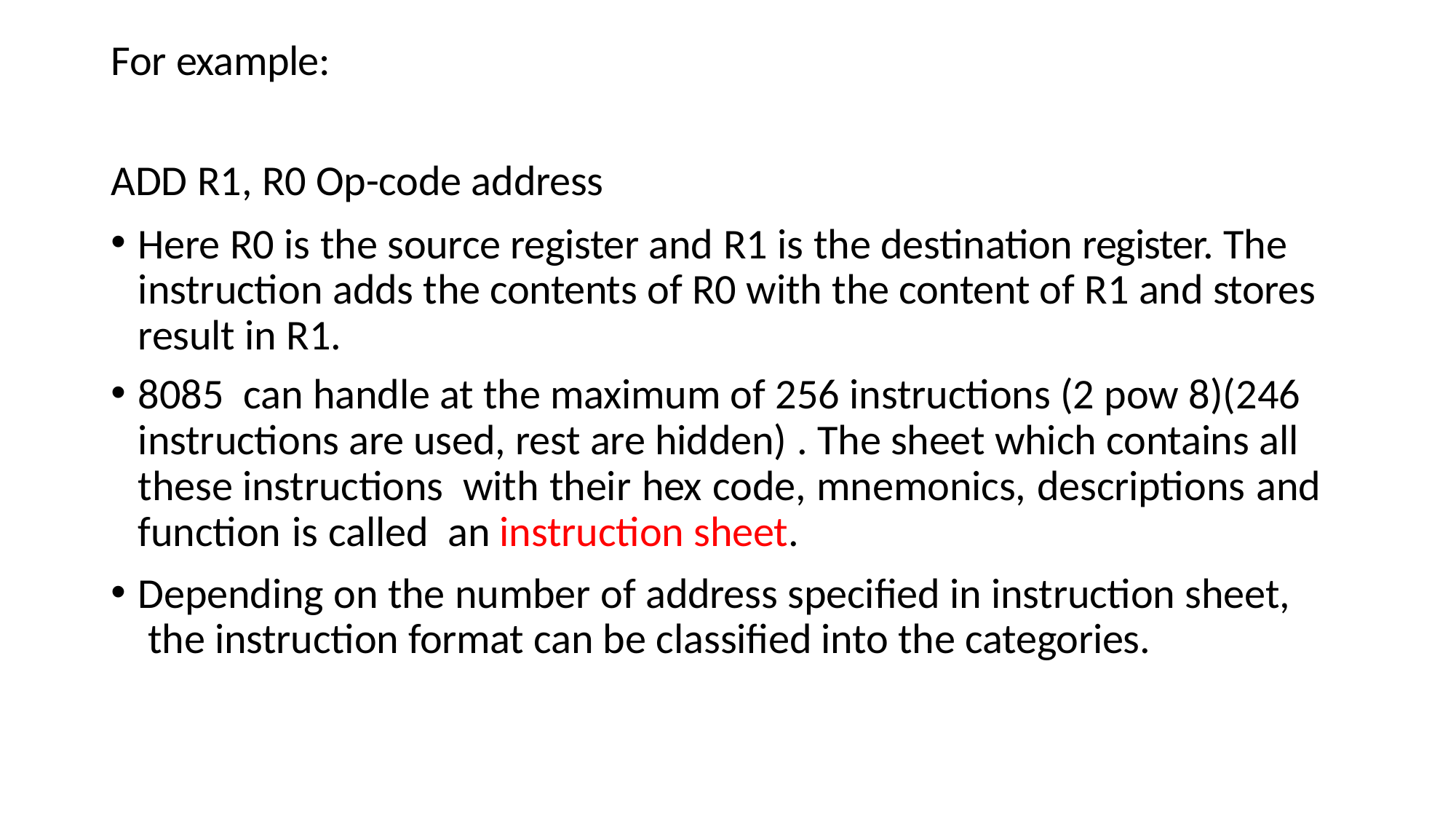

For example:

ADD R1, R0 Op-code address
Here R0 is the source register and R1 is the destination register. The  instruction adds the contents of R0 with the content of R1 and stores  result in R1.
8085  can handle at the maximum of 256 instructions (2 pow 8)(246  instructions are used, rest are hidden) . The sheet which contains all these instructions  with their hex code, mnemonics, descriptions and function is called  an instruction sheet.
Depending on the number of address specified in instruction sheet,  the instruction format can be classified into the categories.